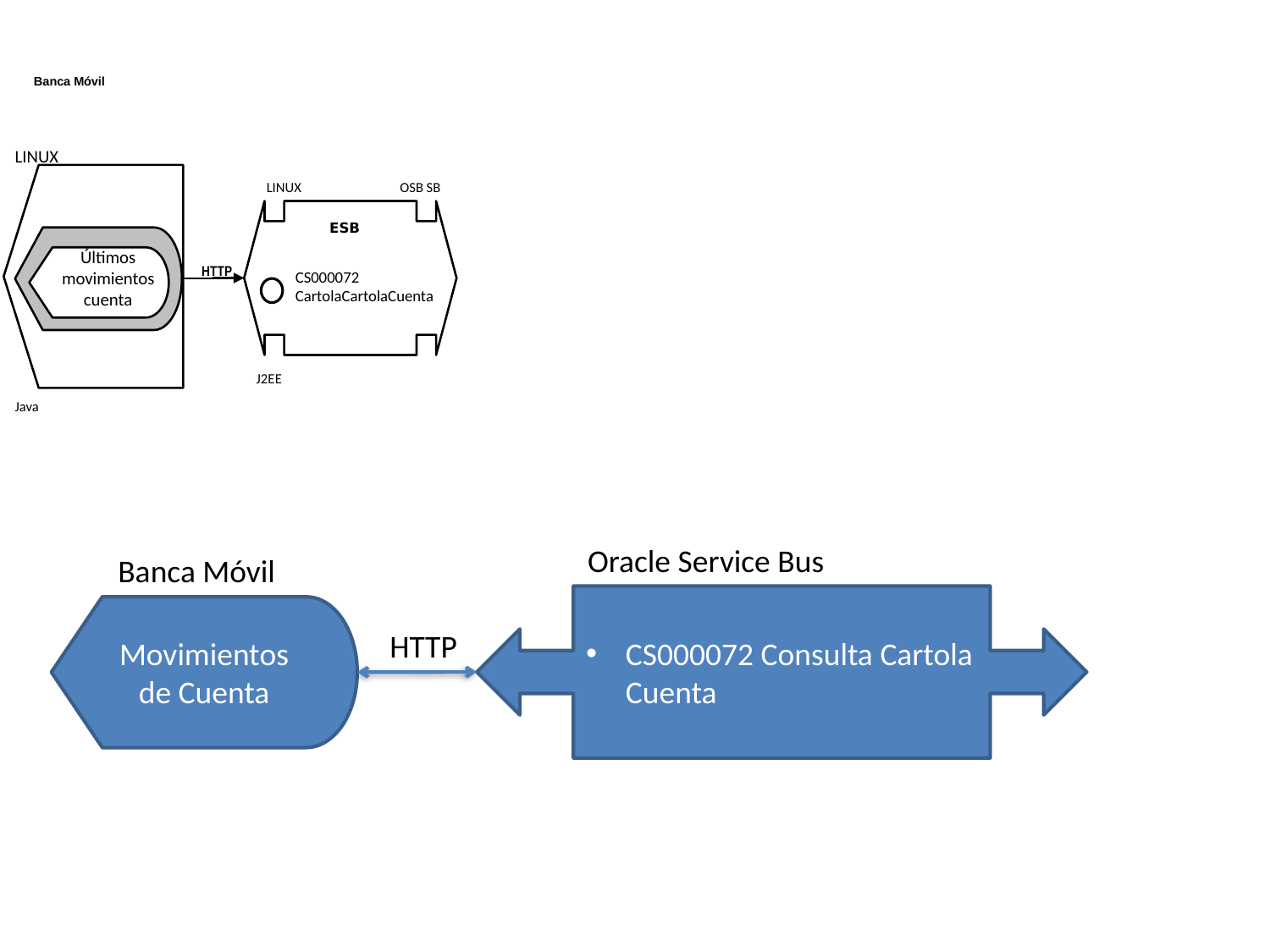

Banca Móvil

Últimos movimientos cuenta
LINUX
LINUX                               OSB SB

ESB
HTTP
CS000072 CartolaCartolaCuenta

J2EE
Java
Oracle Service Bus
Banca Móvil
CS000072 Consulta Cartola Cuenta
Movimientos de Cuenta
HTTP